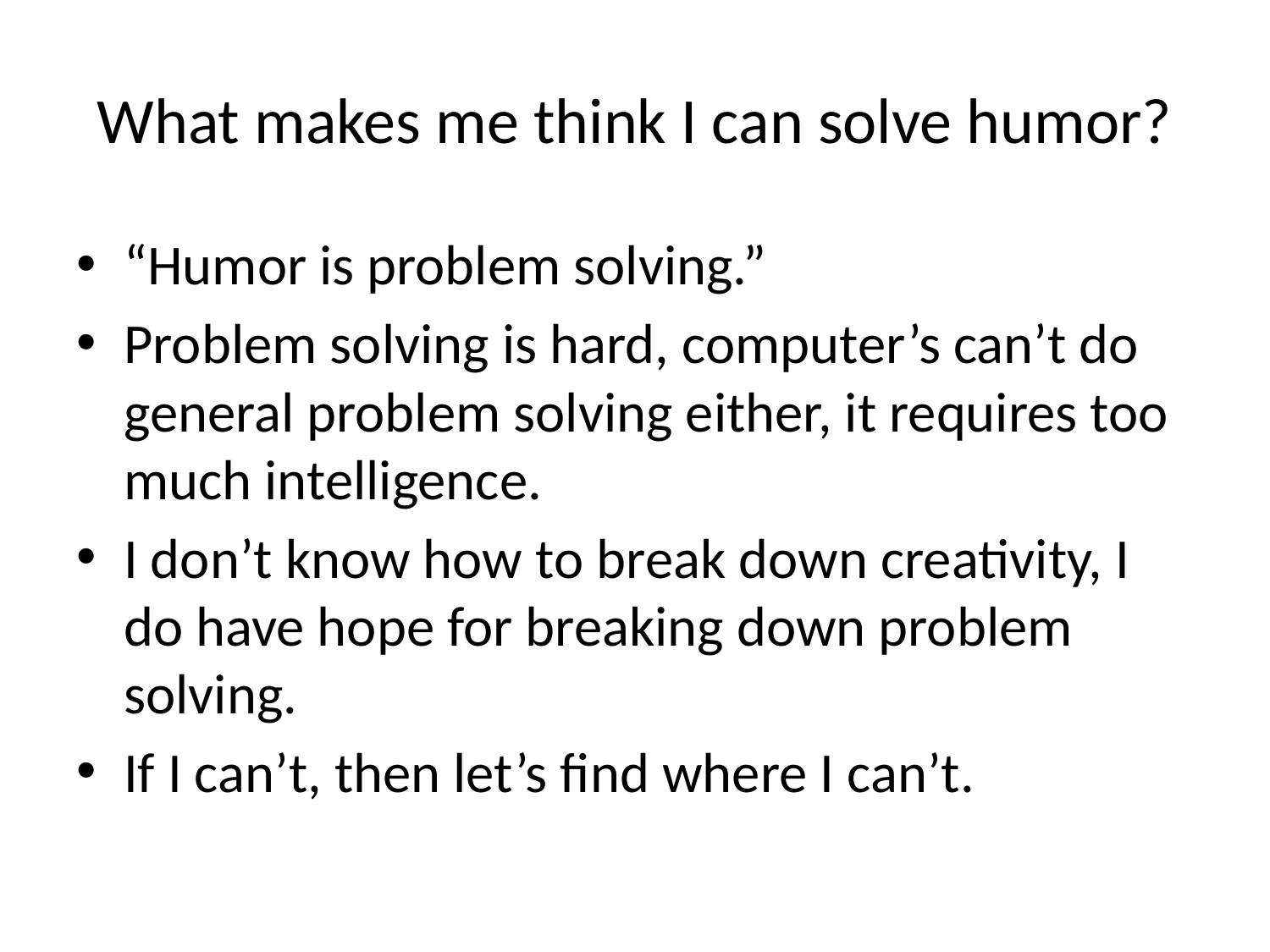

# What makes me think I can solve humor?
“Humor is problem solving.”
Problem solving is hard, computer’s can’t do general problem solving either, it requires too much intelligence.
I don’t know how to break down creativity, I do have hope for breaking down problem solving.
If I can’t, then let’s find where I can’t.